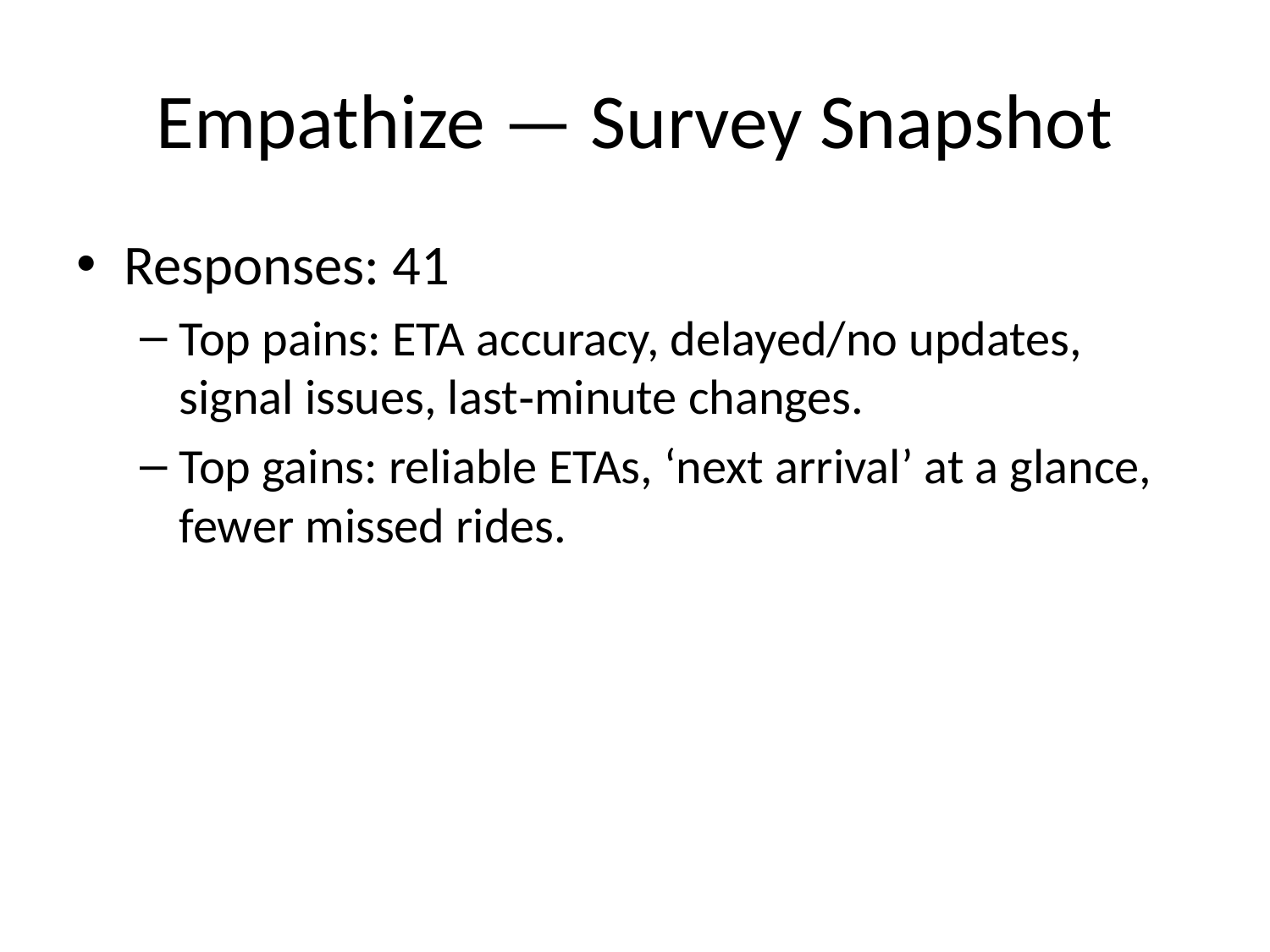

# Empathize — Survey Snapshot
Responses: 41
Top pains: ETA accuracy, delayed/no updates, signal issues, last‑minute changes.
Top gains: reliable ETAs, ‘next arrival’ at a glance, fewer missed rides.